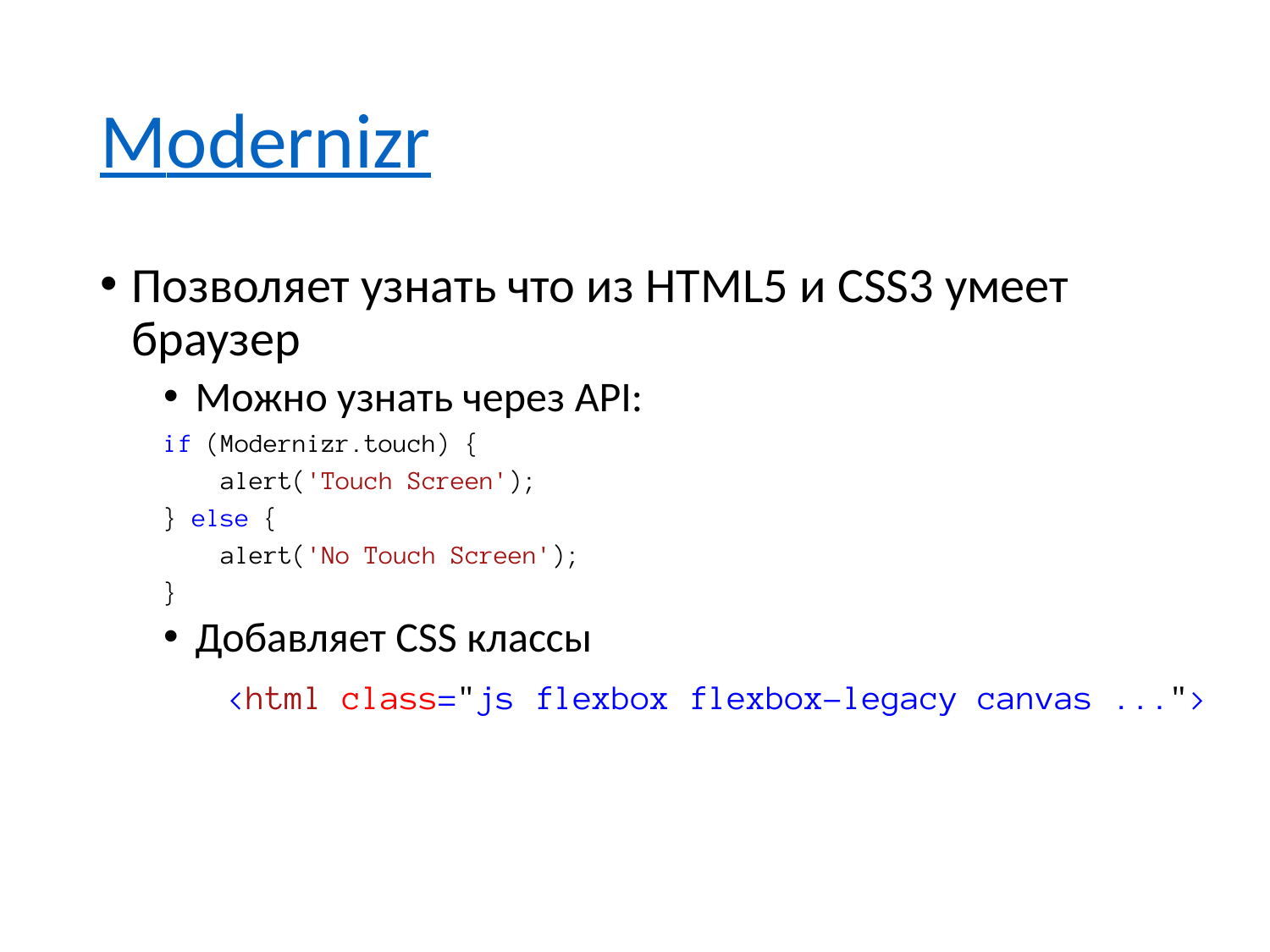

# Modernizr
Позволяет узнать что из HTML5 и CSS3 умеет браузер
Можно узнать через API:
if (Modernizr.touch) {
    alert('Touch Screen');
} else {
    alert('No Touch Screen');
}
Добавляет CSS классы
	<html class="js flexbox flexbox-legacy canvas ...">